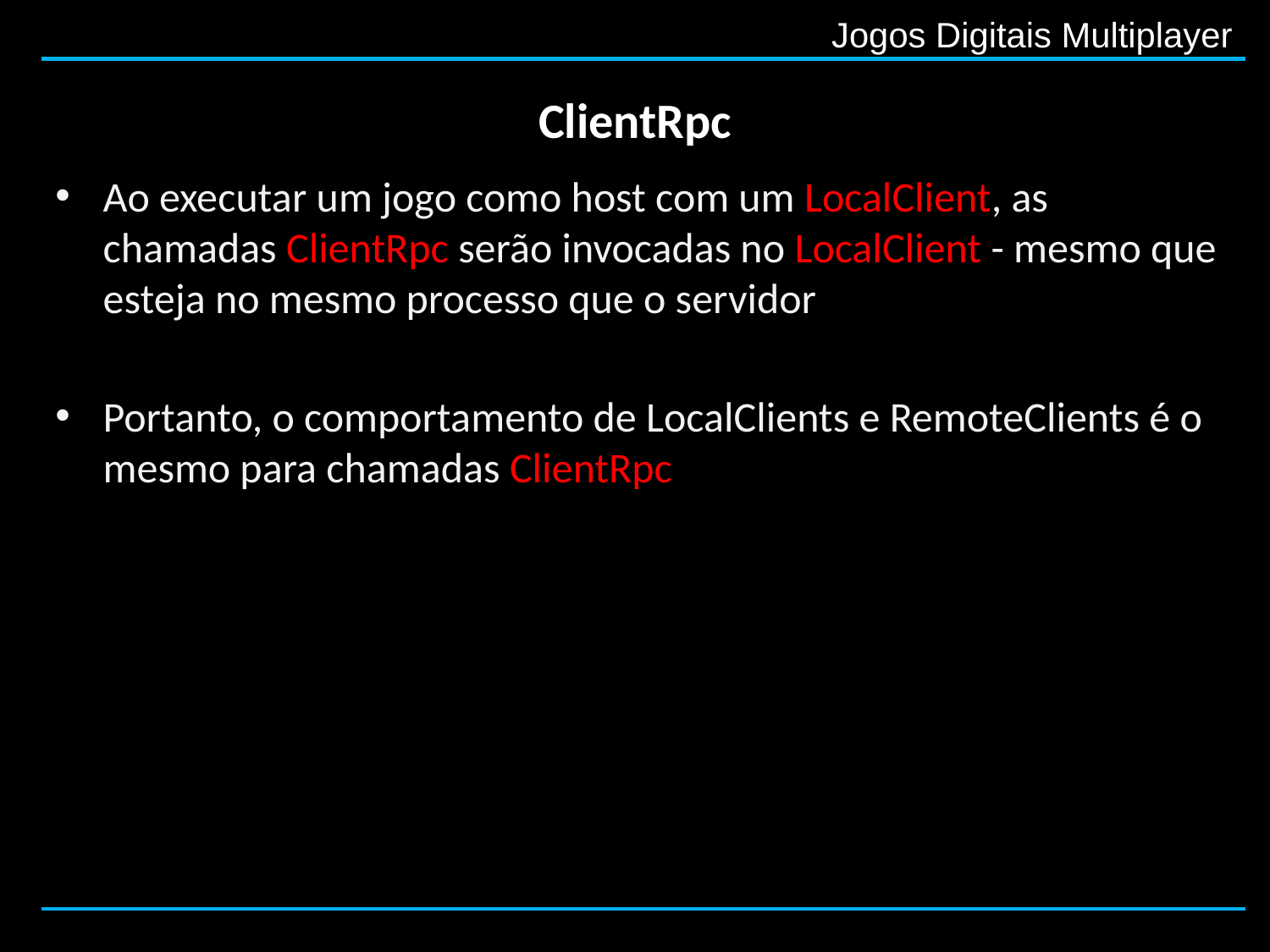

# ClientRpc
Ao executar um jogo como host com um LocalClient, as chamadas ClientRpc serão invocadas no LocalClient - mesmo que esteja no mesmo processo que o servidor

Portanto, o comportamento de LocalClients e RemoteClients é o mesmo para chamadas ClientRpc